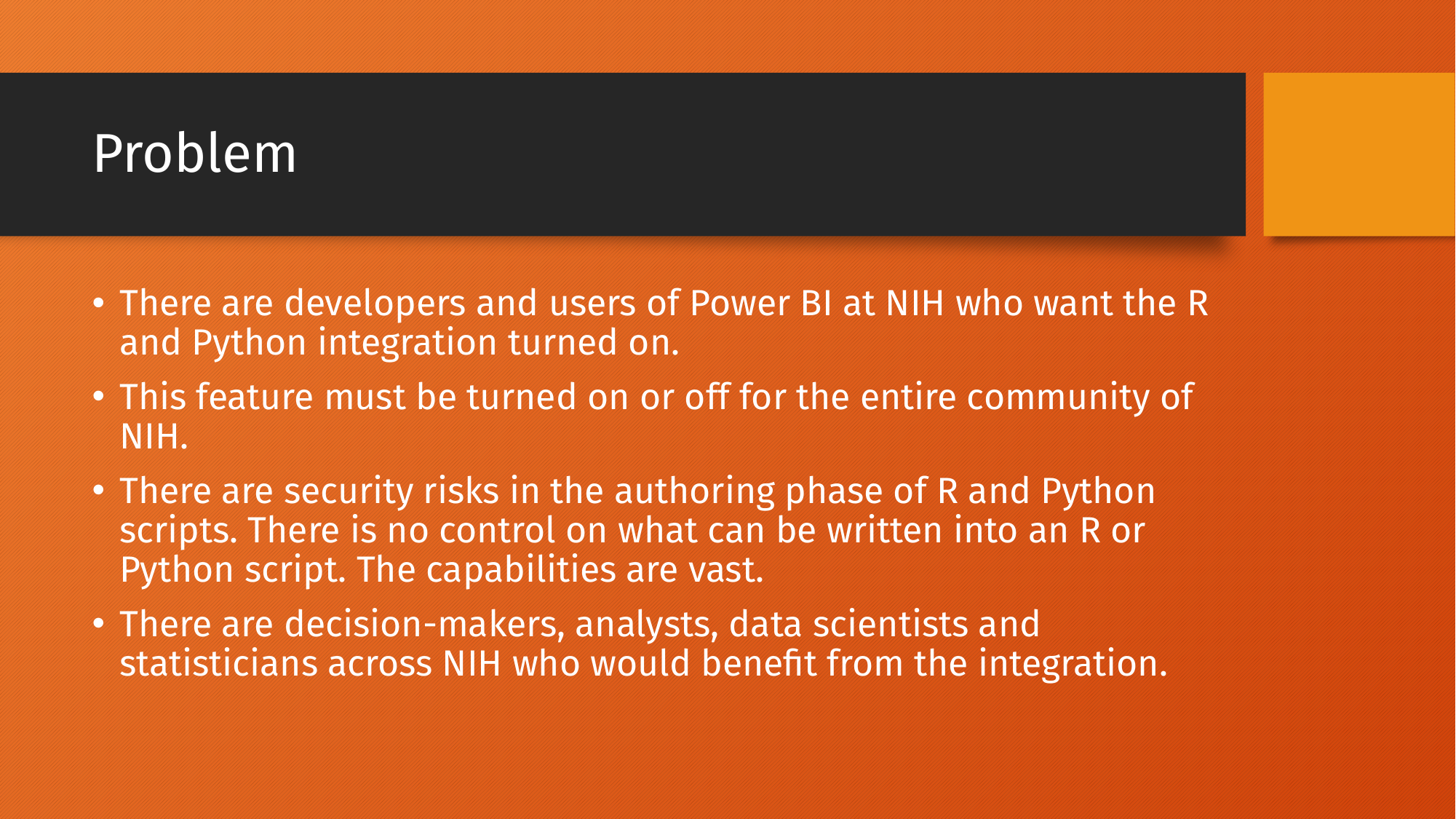

# Problem
There are developers and users of Power BI at NIH who want the R and Python integration turned on.
This feature must be turned on or off for the entire community of NIH.
There are security risks in the authoring phase of R and Python scripts. There is no control on what can be written into an R or Python script. The capabilities are vast.
There are decision-makers, analysts, data scientists and statisticians across NIH who would benefit from the integration.